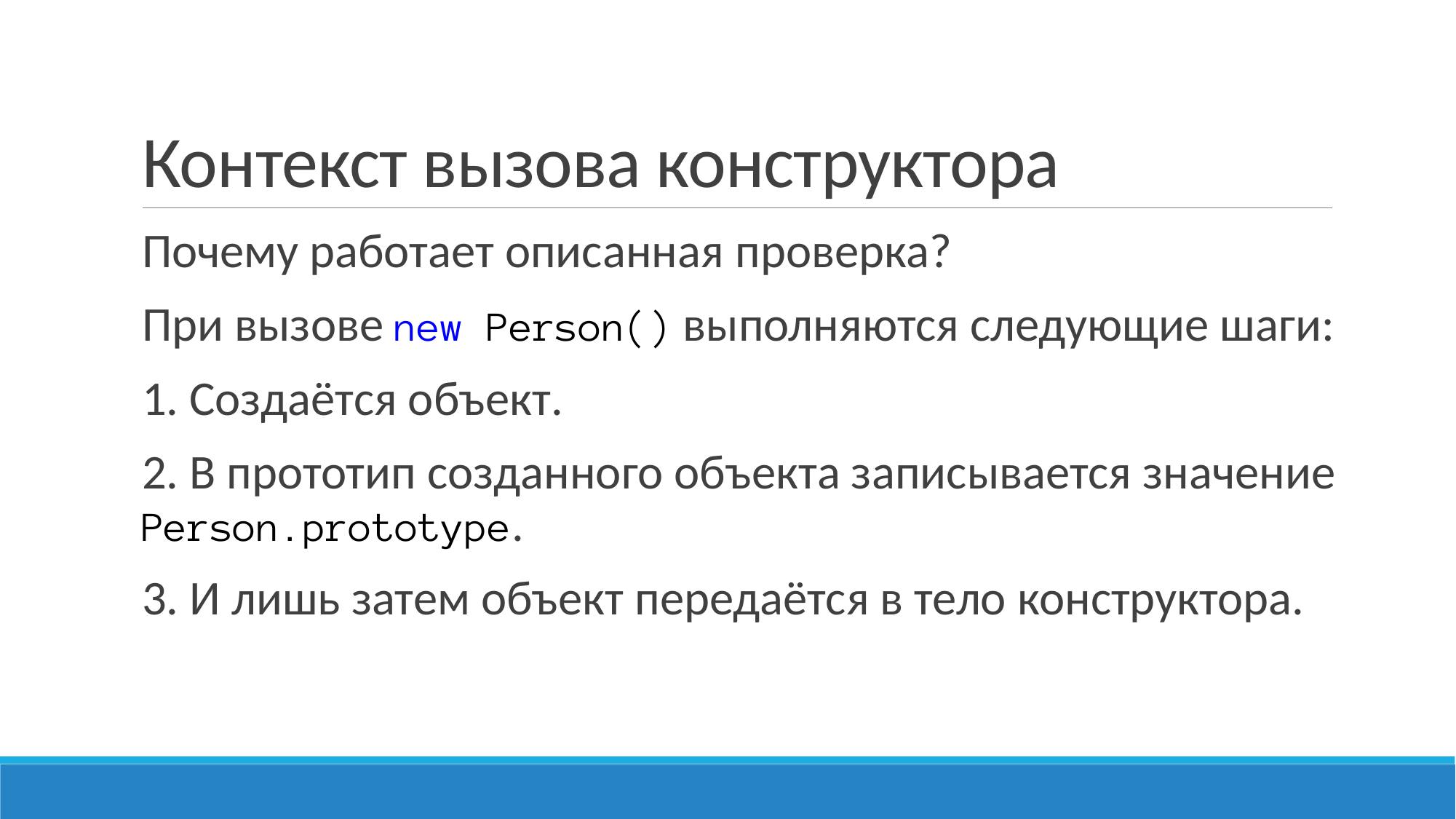

# Контекст вызова конструктора
Почему работает описанная проверка?
При вызове new Person() выполняются следующие шаги:
1. Создаётся объект.
2. В прототип созданного объекта записывается значение Person.prototype.
3. И лишь затем объект передаётся в тело конструктора.